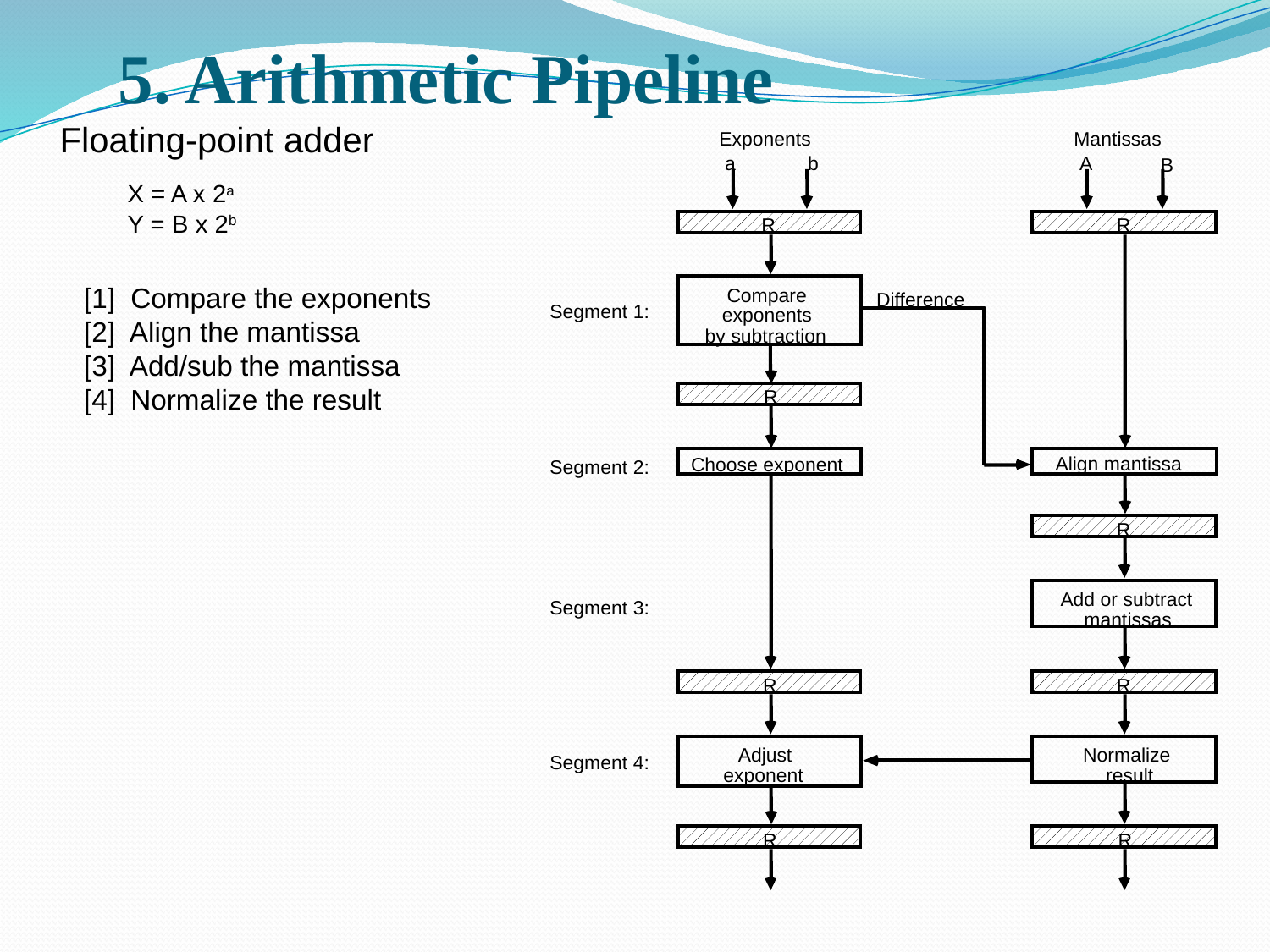

# 5. Arithmetic Pipeline
Floating-point adder
Exponents
Mantissas
a
b
A
B

R
R

Compare

Difference
Segment 1:
exponents

by subtraction

R

Align mantissa
Choose exponent
Segment 2:

R

Add or subtract

Segment 3:
mantissas

R
R

Adjust

Normalize

Segment 4:

exponent
result

R
R

X = A x 2a
Y = B x 2b

[1]  Compare the exponents
[2]  Align the mantissa
[3]  Add/sub the mantissa
[4]  Normalize the result